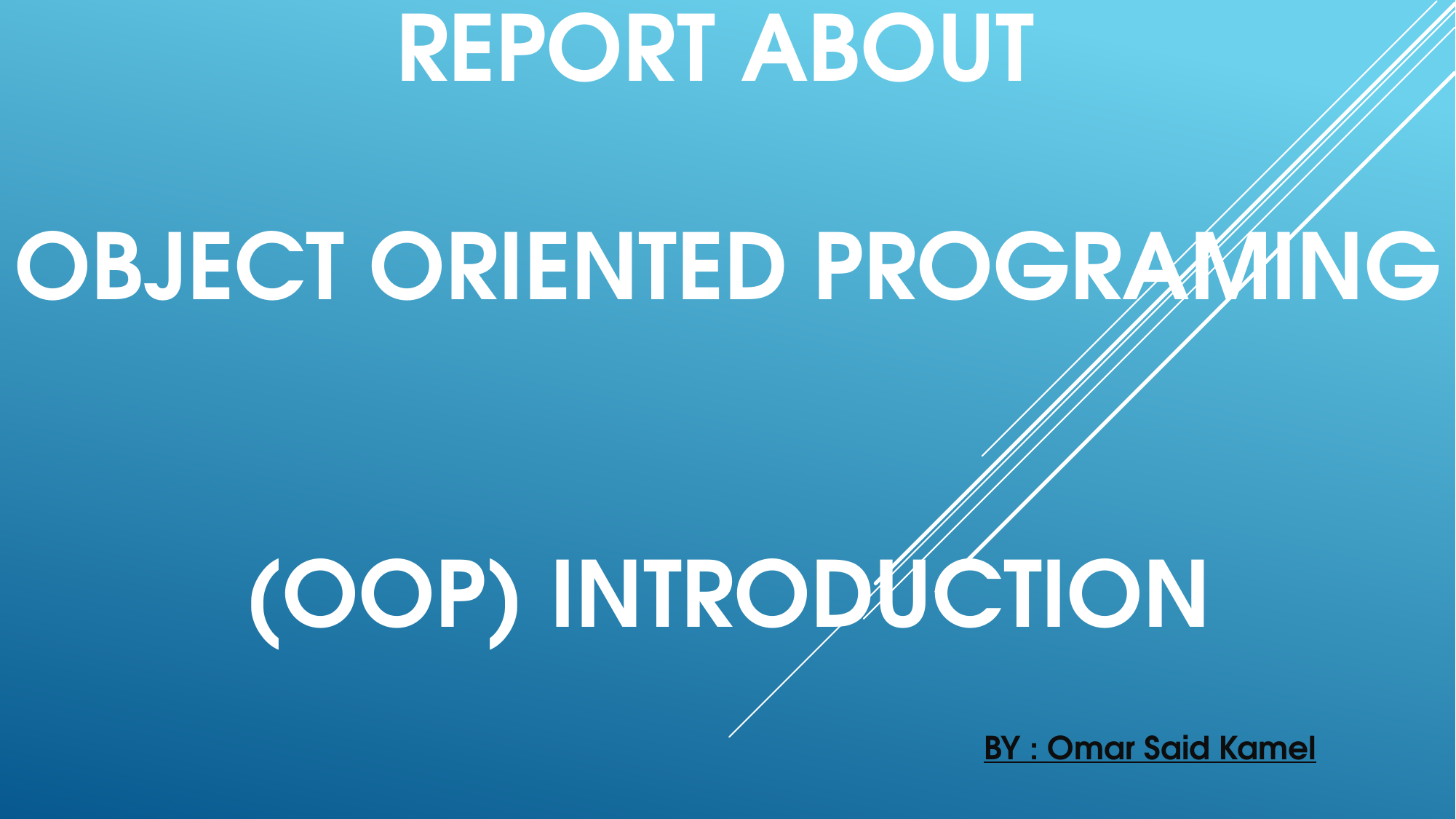

# Report about Object oriented programing (oop) introduction
BY : Omar Said Kamel